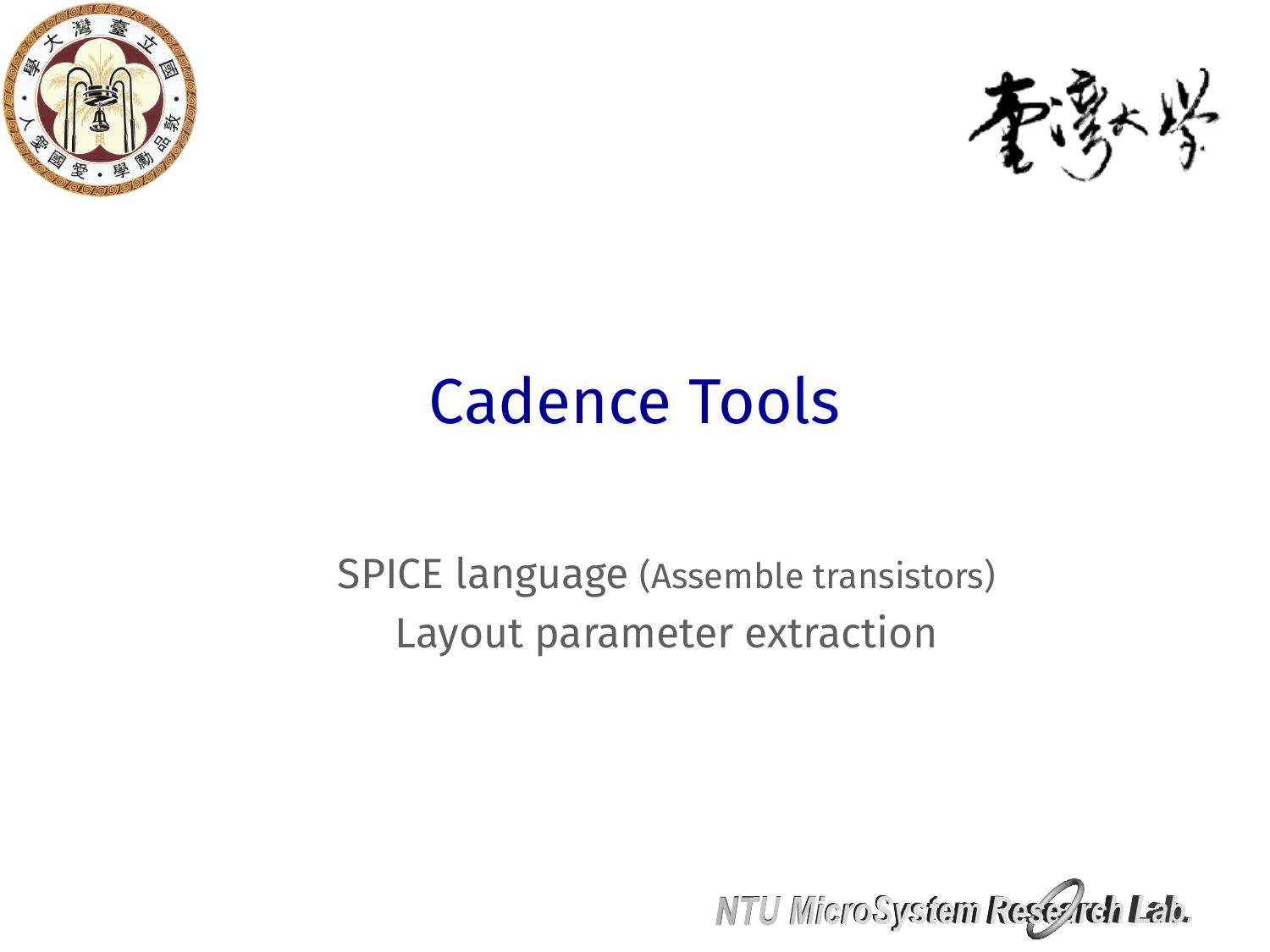

# Cadence Tools
SPICE language (Assemble transistors)
Layout parameter extraction